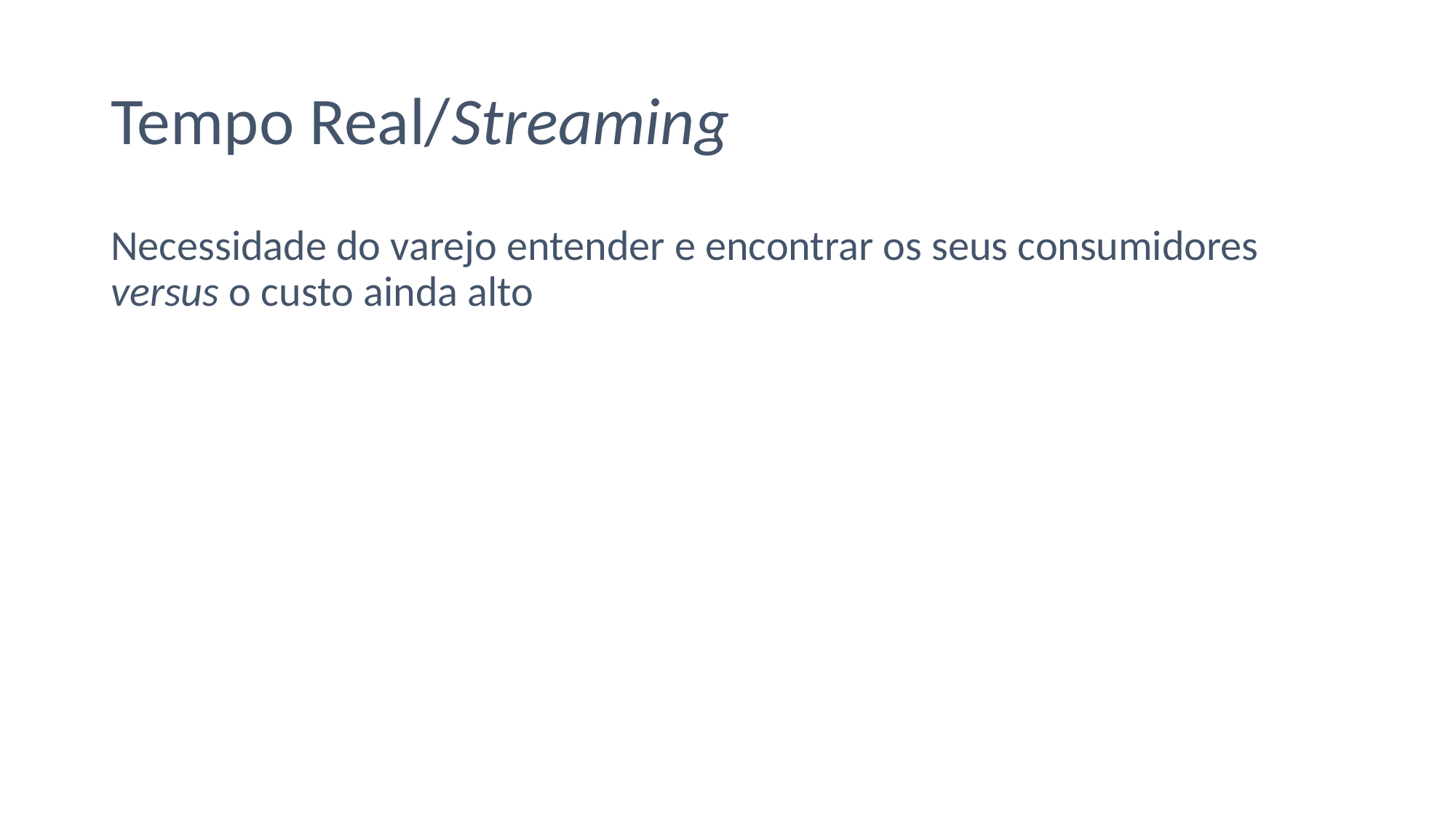

# Tempo Real/Streaming
Necessidade do varejo entender e encontrar os seus consumidores versus o custo ainda alto